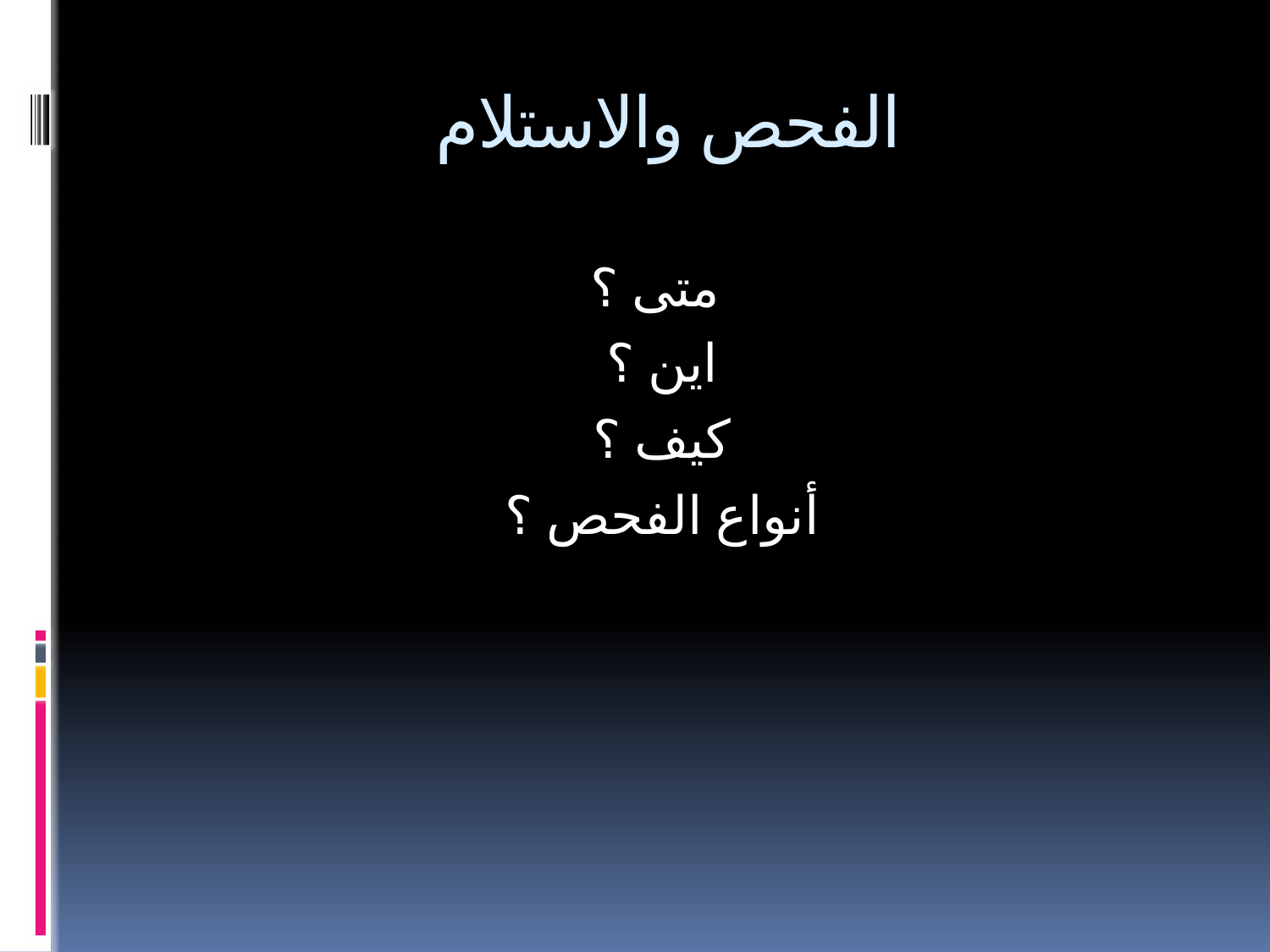

# الفحص والاستلام
 متى ؟
اين ؟
كيف ؟
أنواع الفحص ؟